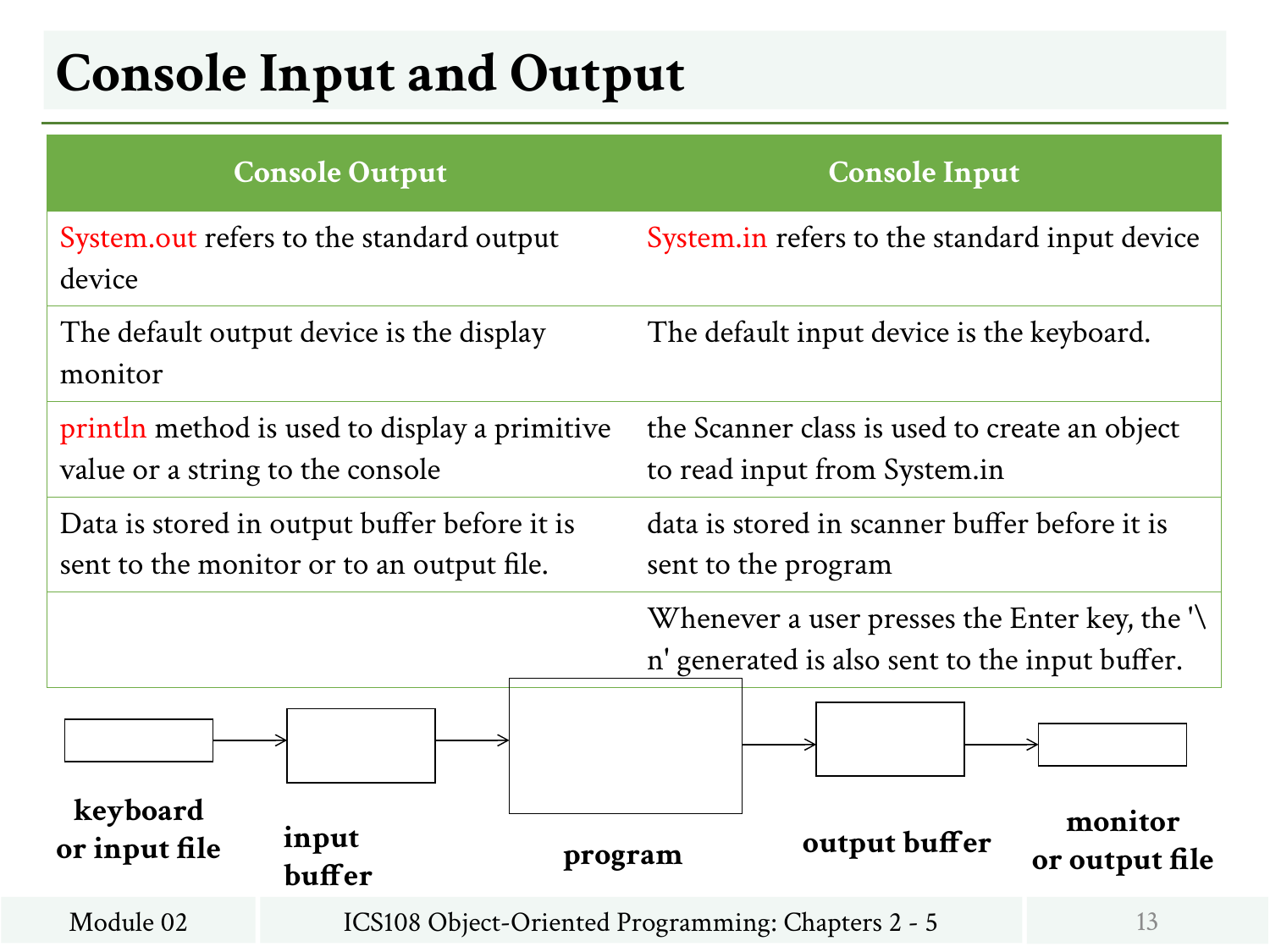

# Console Input and Output
| Console Output | Console Input |
| --- | --- |
| System.out refers to the standard output device | System.in refers to the standard input device |
| The default output device is the display monitor | The default input device is the keyboard. |
| println method is used to display a primitive value or a string to the console | the Scanner class is used to create an object to read input from System.in |
| Data is stored in output buffer before it is sent to the monitor or to an output file. | data is stored in scanner buffer before it is sent to the program |
|  | Whenever a user presses the Enter key, the '\n' generated is also sent to the input buffer. |

keyboard
or input file
monitor
or output file
input buffer
output buffer
program
13